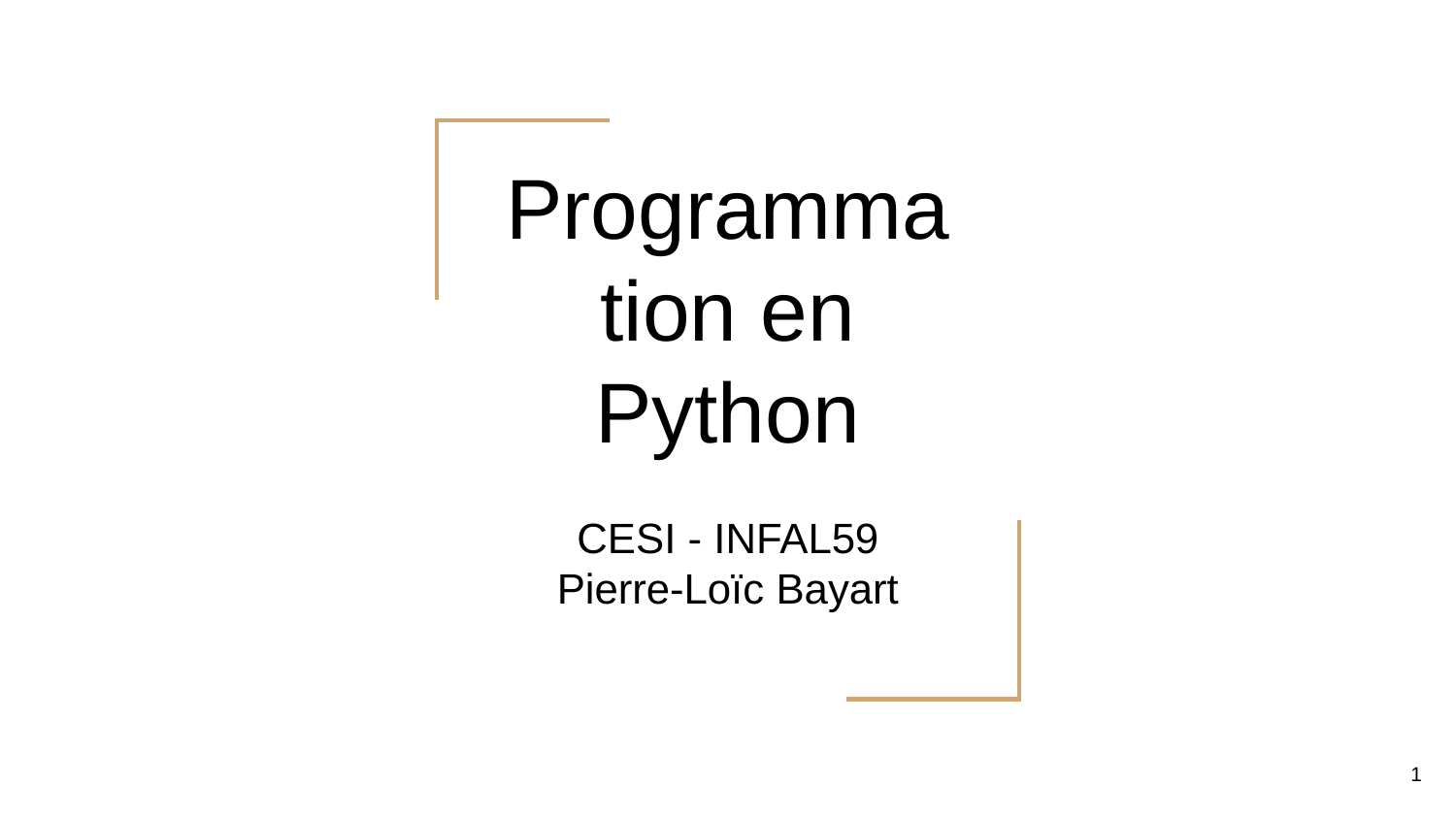

# Programmation en Python
CESI - INFAL59
Pierre-Loïc Bayart
1